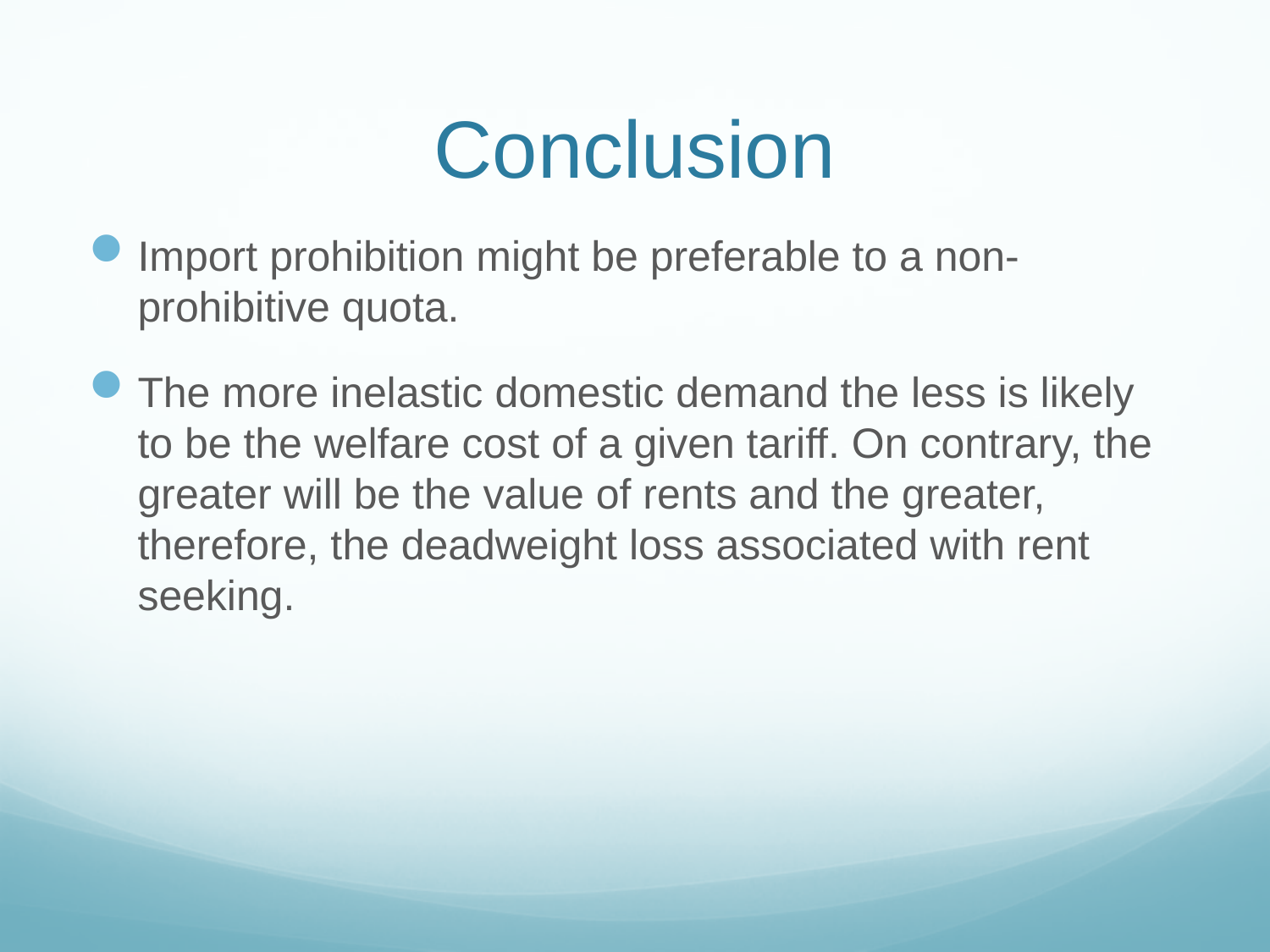

# Conclusion
Import prohibition might be preferable to a non-prohibitive quota.
The more inelastic domestic demand the less is likely to be the welfare cost of a given tariff. On contrary, the greater will be the value of rents and the greater, therefore, the deadweight loss associated with rent seeking.